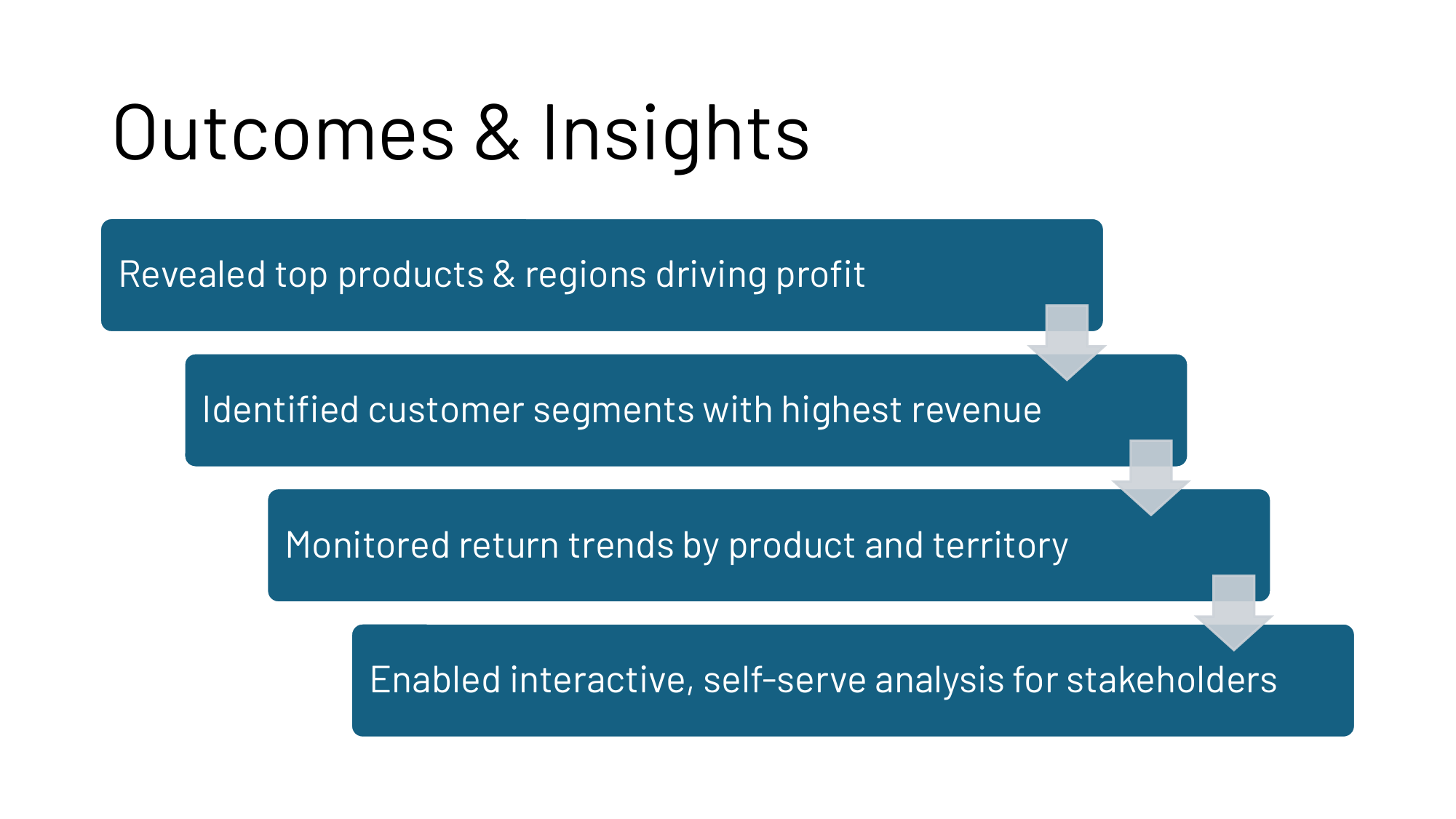

# Outcomes & Insights
Revealed top products & regions driving profit
Identified customer segments with highest revenue
Monitored return trends by product and territory
Enabled interactive, self-serve analysis for stakeholders